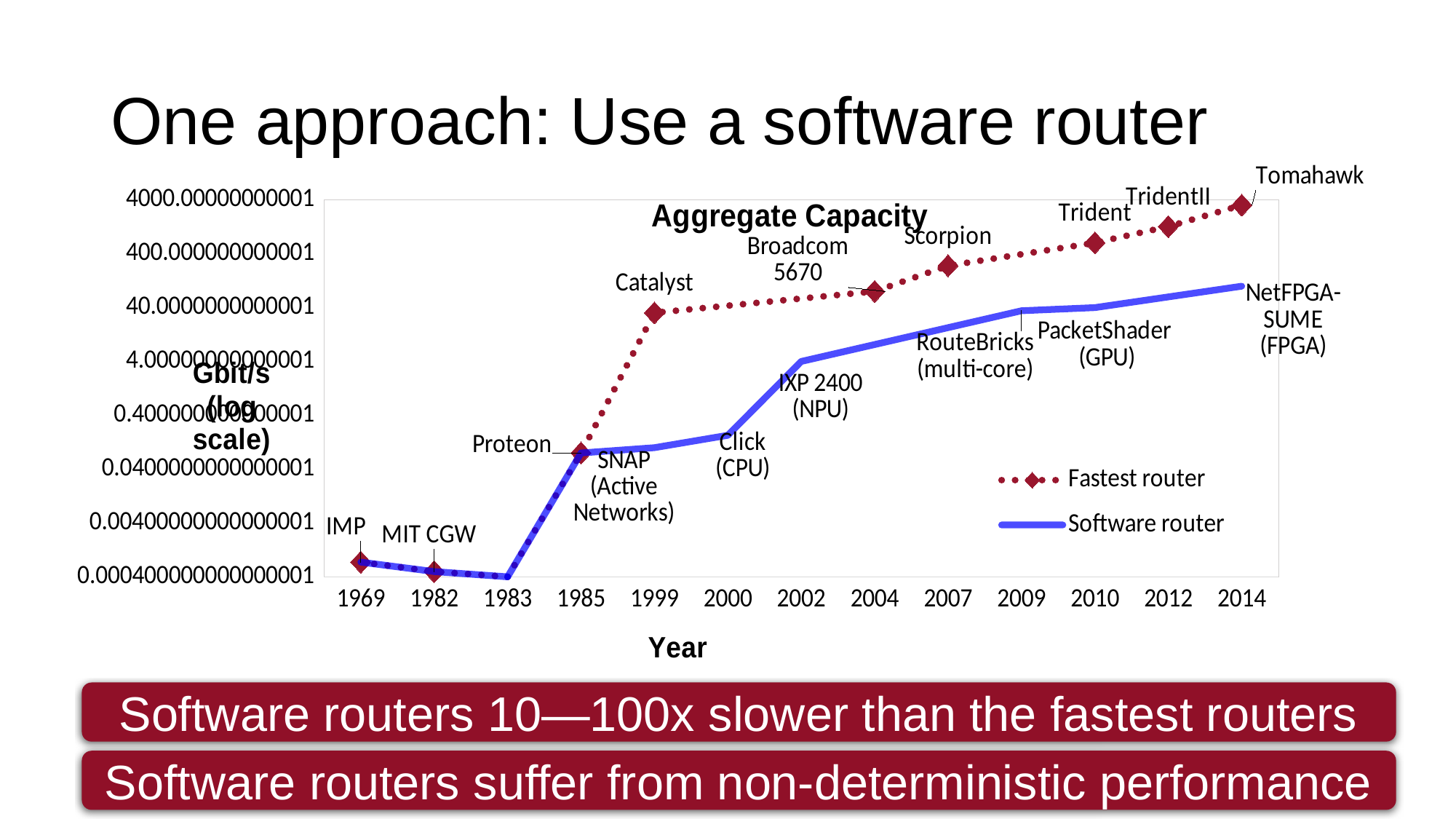

# One approach: Use a software router

### Chart:  Aggregate Capacity

| Category | Fastest router | Software router |
|---|---|---|
| 1969 | 0.00075 | 0.00075 |
| 1982 | 0.0005 | 0.0005 |
| 1983 | 0.0004 | 0.0004 |
| 1985 | 0.08 | 0.08 |
| 1999 | 32.0 | 0.1 |
| 2000 | None | 0.17 |
| 2002 | None | 4.0 |
| 2004 | 80.0 | None |
| 2007 | 240.0 | None |
| 2009 | None | 35.0 |
| 2010 | 640.0 | 40.0 |
| 2012 | 1280.0 | None |
| 2014 | 3200.0 | 100.0 |
Software routers 10—100x slower than the fastest routers
Software routers suffer from non-deterministic performance